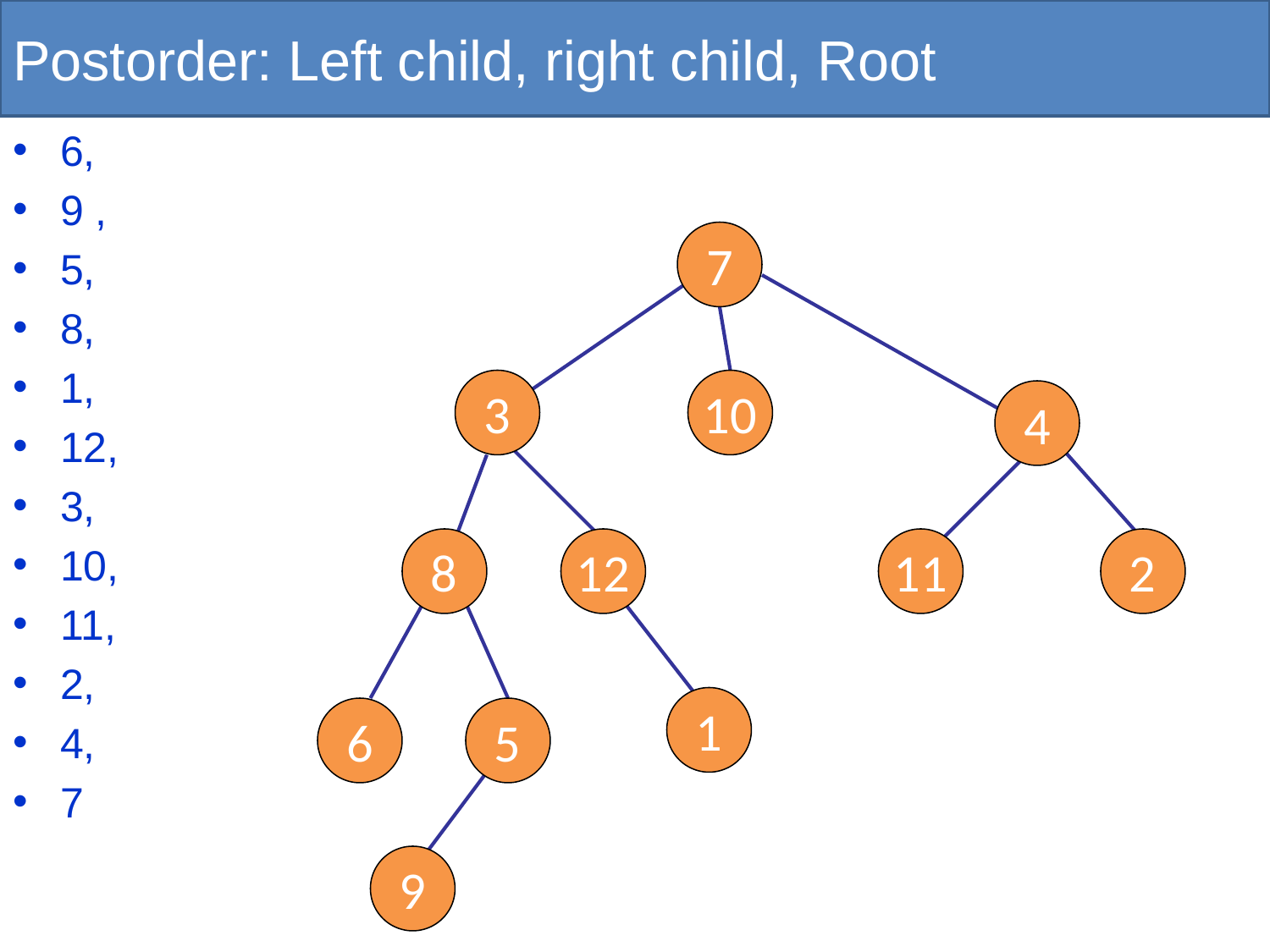

# Postorder: Left child, right child, Root
6,
9 ,
5,
8,
1,
12,
3,
10,
11,
2,
4,
7
7

3
10
4

8
12
11
2

1
6
5

9